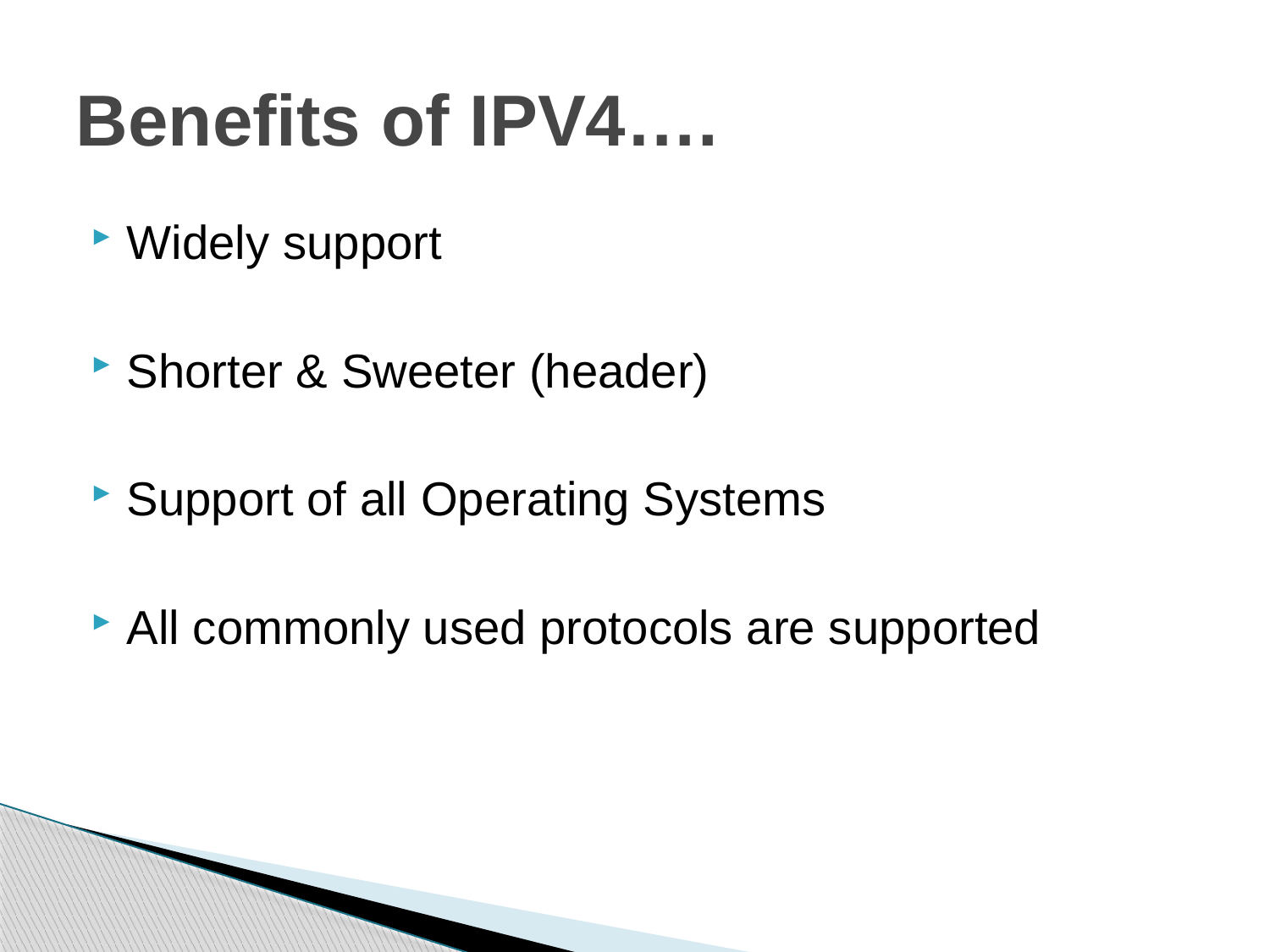

# Benefits of IPV4….
Widely support

Shorter & Sweeter (header)

Support of all Operating Systems

All commonly used protocols are supported